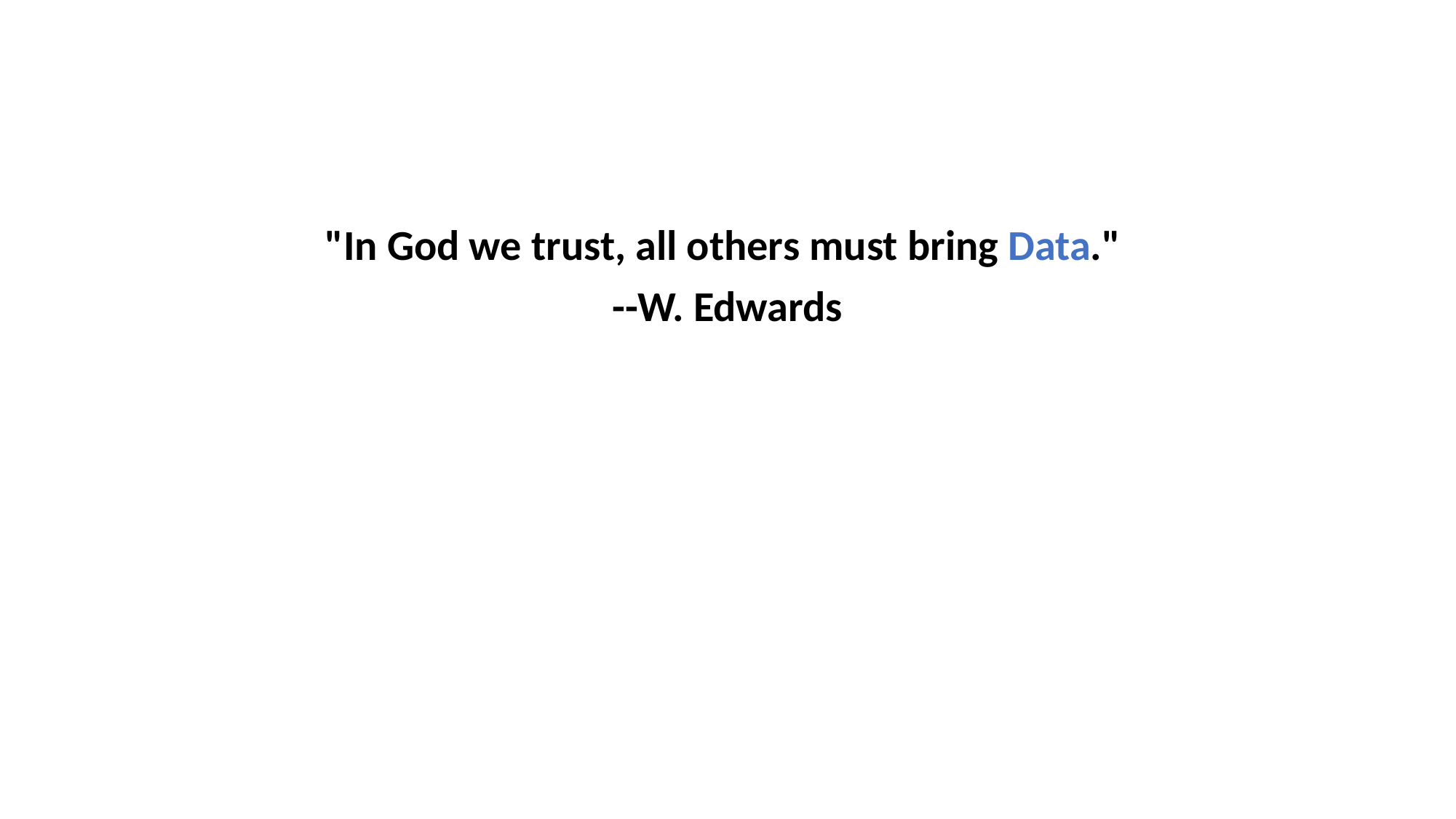

"In God we trust, all others must bring Data."
--W. Edwards